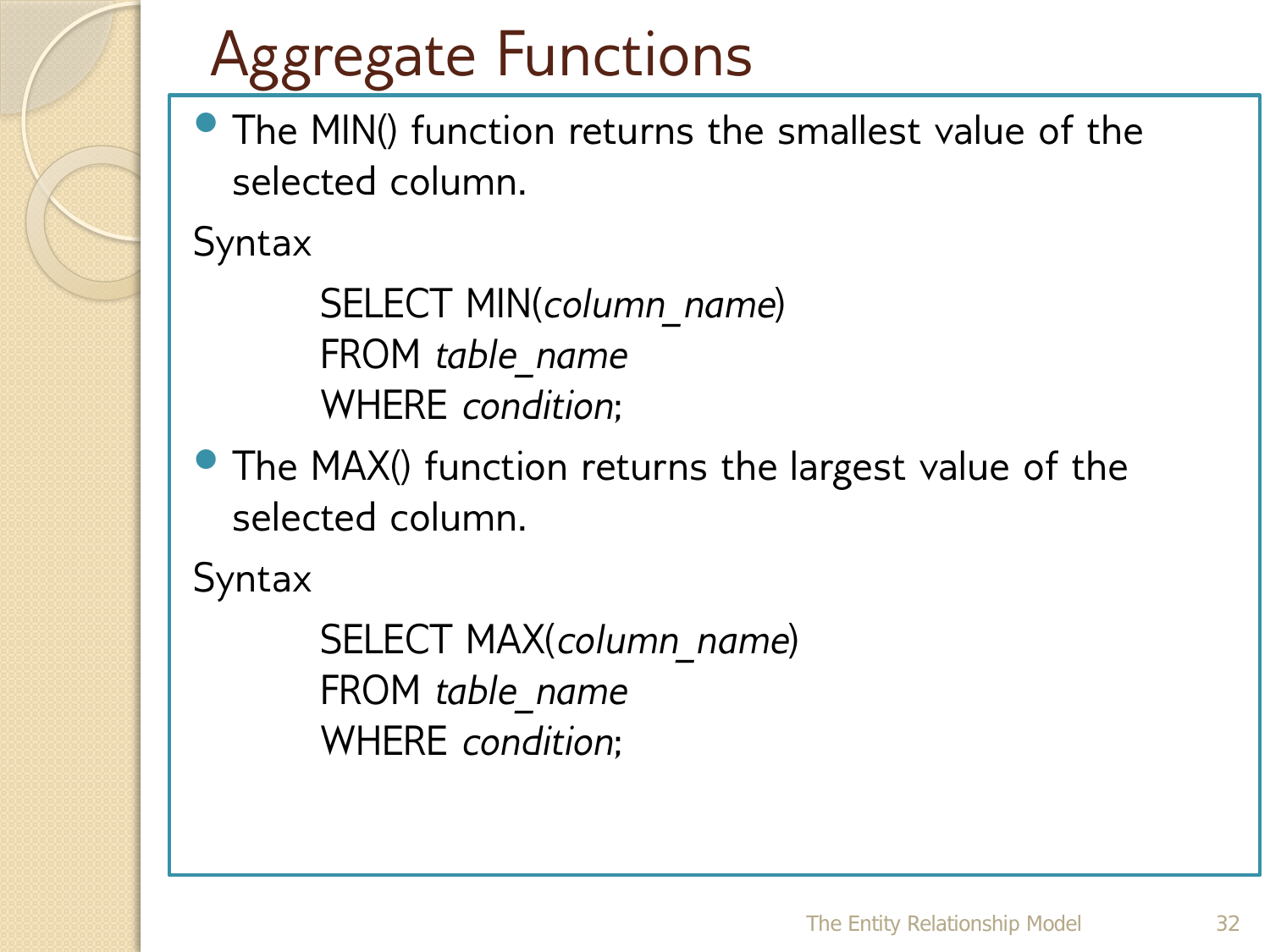

# Aggregate Functions
The MIN() function returns the smallest value of the selected column.
Syntax
	SELECT MIN(column_name)
	FROM table_name
	WHERE condition;
The MAX() function returns the largest value of the selected column.
Syntax
	SELECT MAX(column_name)
	FROM table_name
	WHERE condition;

The Entity Relationship Model
32